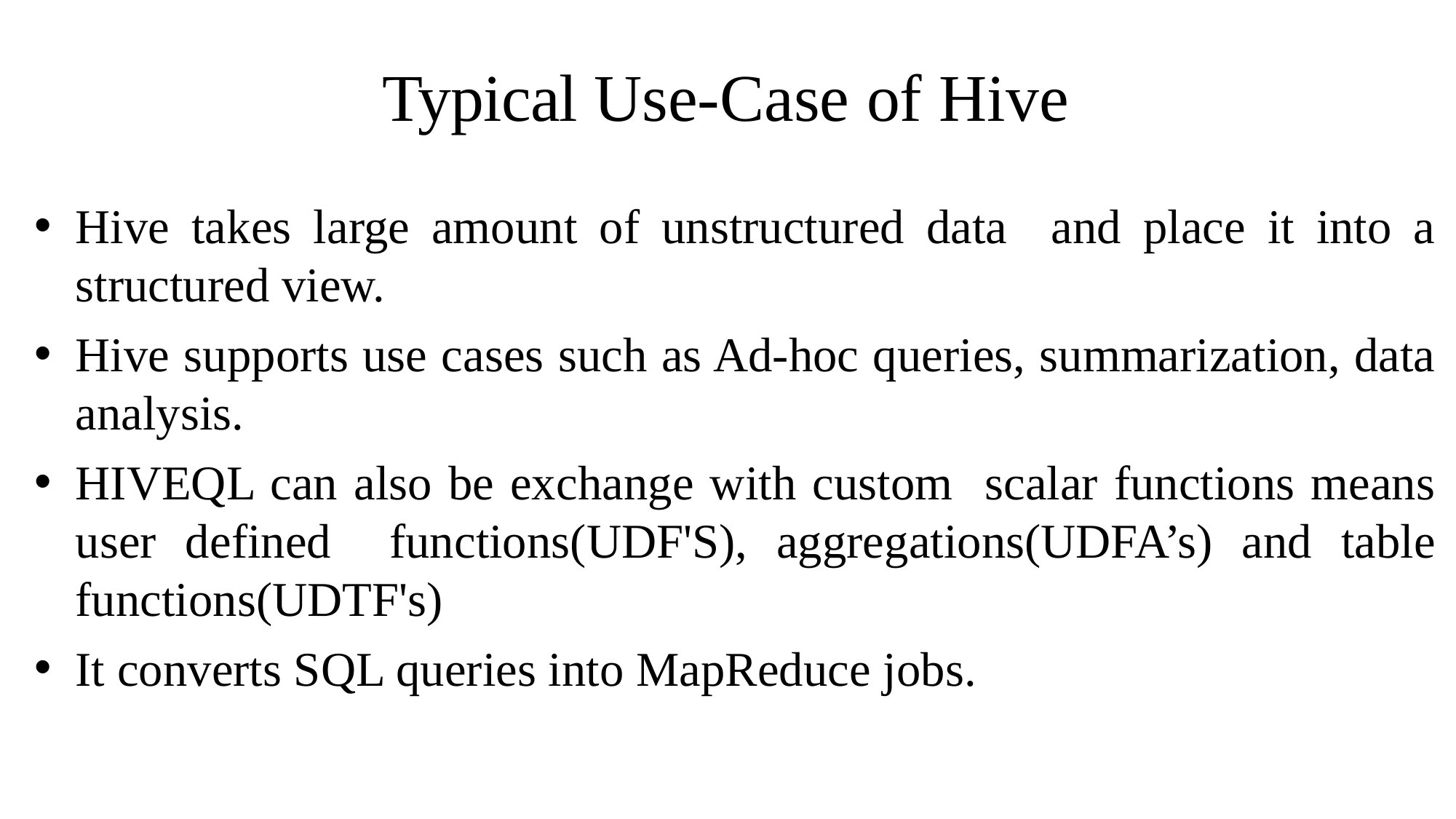

# Typical Use-Case of Hive
Hive takes large amount of unstructured data  and place it into a structured view.
Hive supports use cases such as Ad-hoc queries, summarization, data analysis.
HIVEQL can also be exchange with custom  scalar functions means user defined  functions(UDF'S), aggregations(UDFA’s) and table functions(UDTF's)
It converts SQL queries into MapReduce jobs.